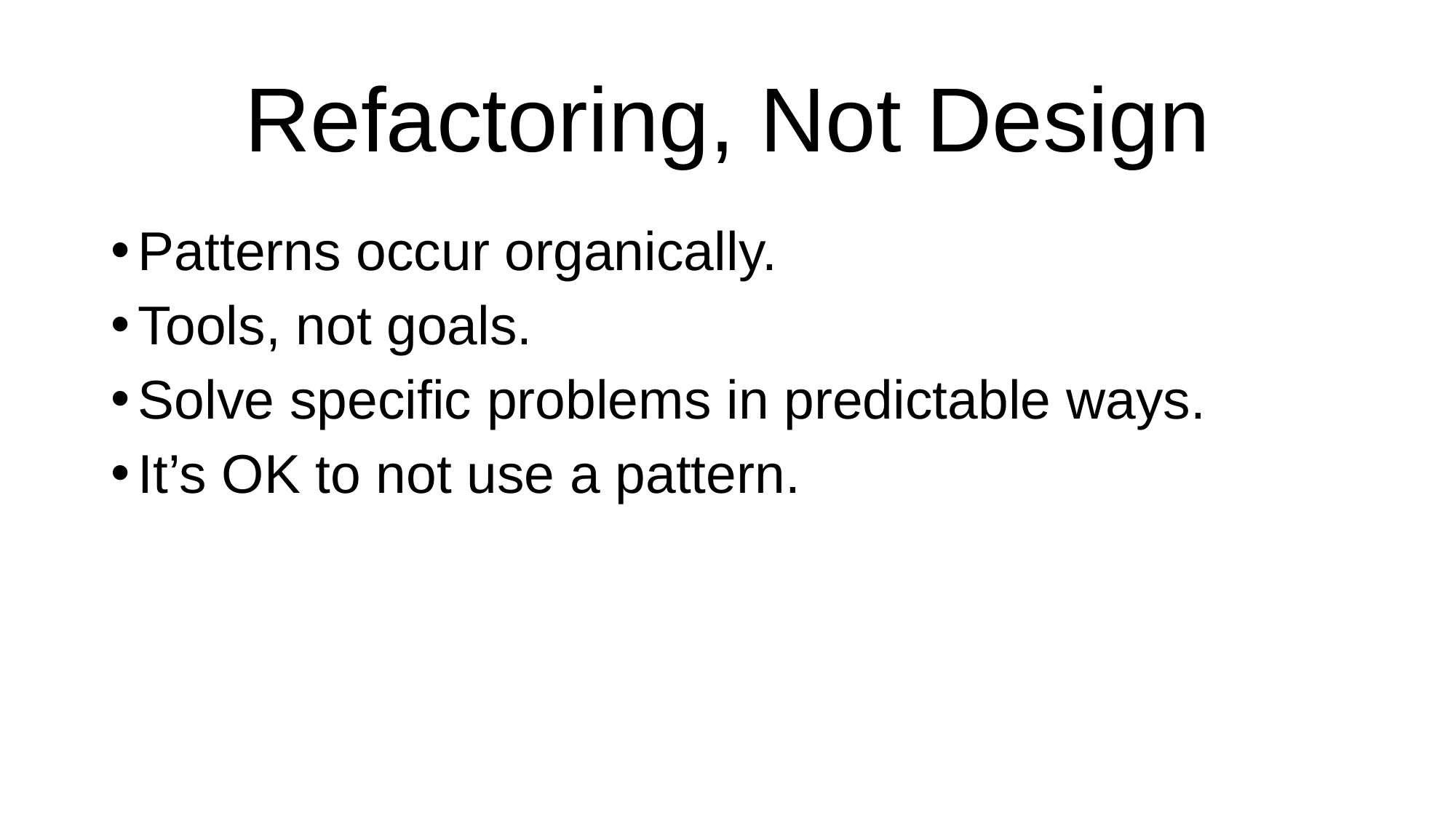

# Refactoring, Not Design
Patterns occur organically.
Tools, not goals.
Solve specific problems in predictable ways.
It’s OK to not use a pattern.